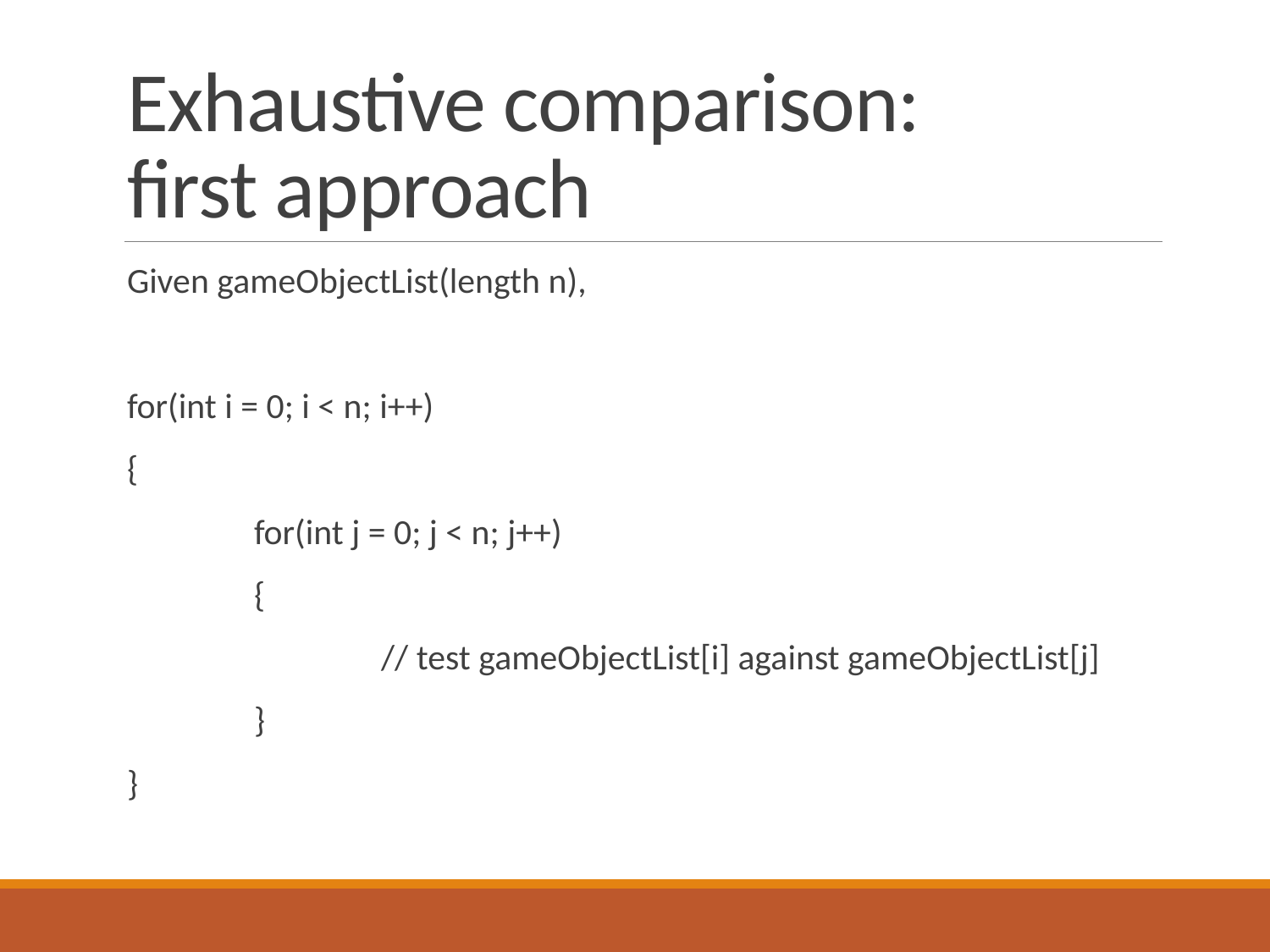

# Exhaustive comparison: first approach
Given gameObjectList(length n),

for(int i = 0; i < n; i++)
{
	for(int j = 0; j < n; j++)
	{
		// test gameObjectList[i] against gameObjectList[j]
	}
}